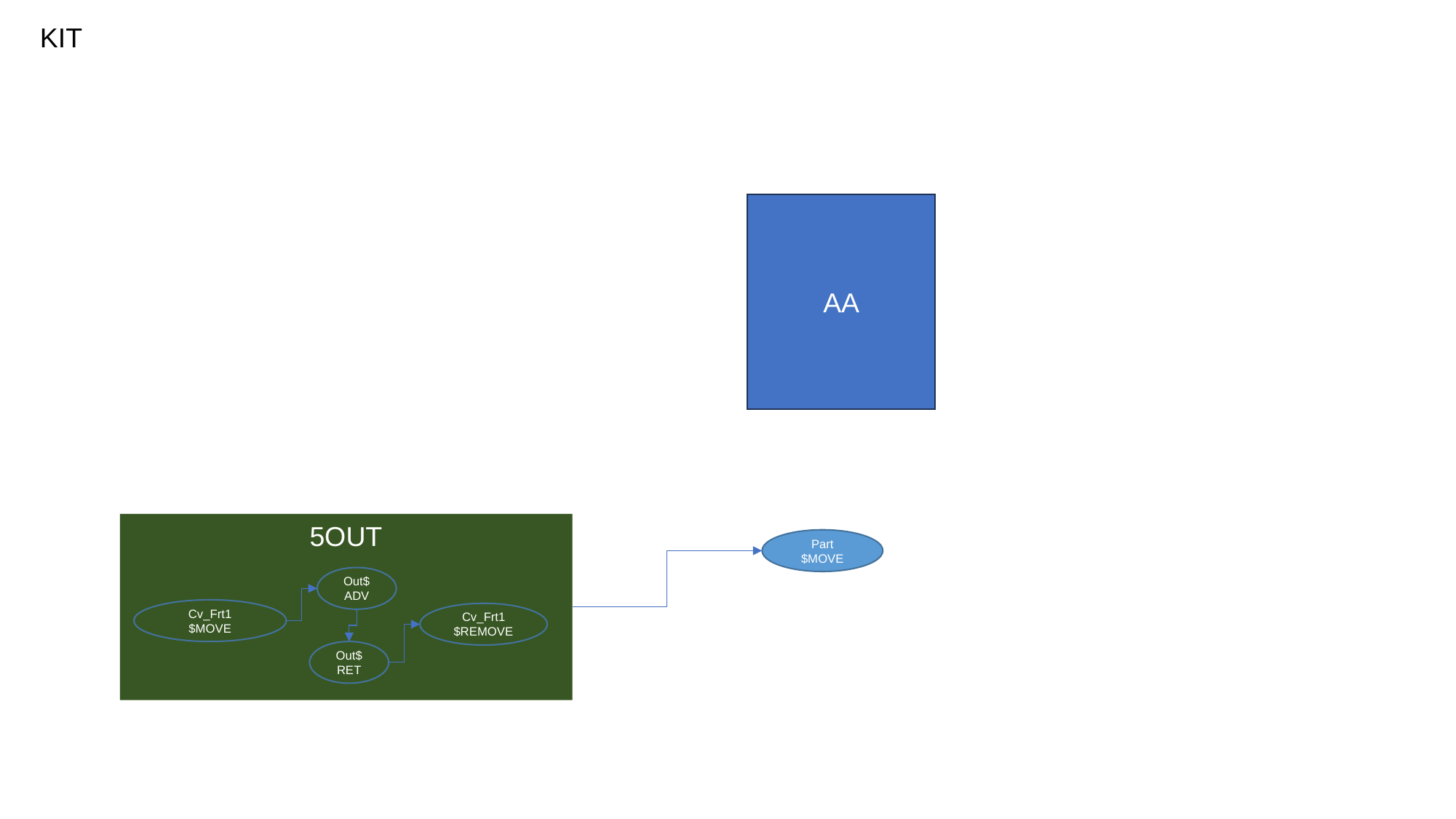

# KIT
lib/Cylinder/Double
[In]
lib/Cylinder/Double
[stp]4
lib/Cylinder/Double
[1st_usb]
AA
lib/Cylinder/Double
[2nd_usb]
lib/Cylinder/Double
[3rd_usb]
lib/Cylinder/Double
[4th_usb]
lib/Cylinder/Double
[Out]
5OUT
Out$ADV
Cv_Frt1
$MOVE
Cv_Frt1
$REMOVE
Out$RET
Part
$MOVE
lib/Conveyor/CV
[Cv_RR]
lib/Conveyor/CVRemove[Cv_Frt]
lib/Conveyor/CV
[Cv_Frt1]
lib/Conveyor/CVRemove[Part]